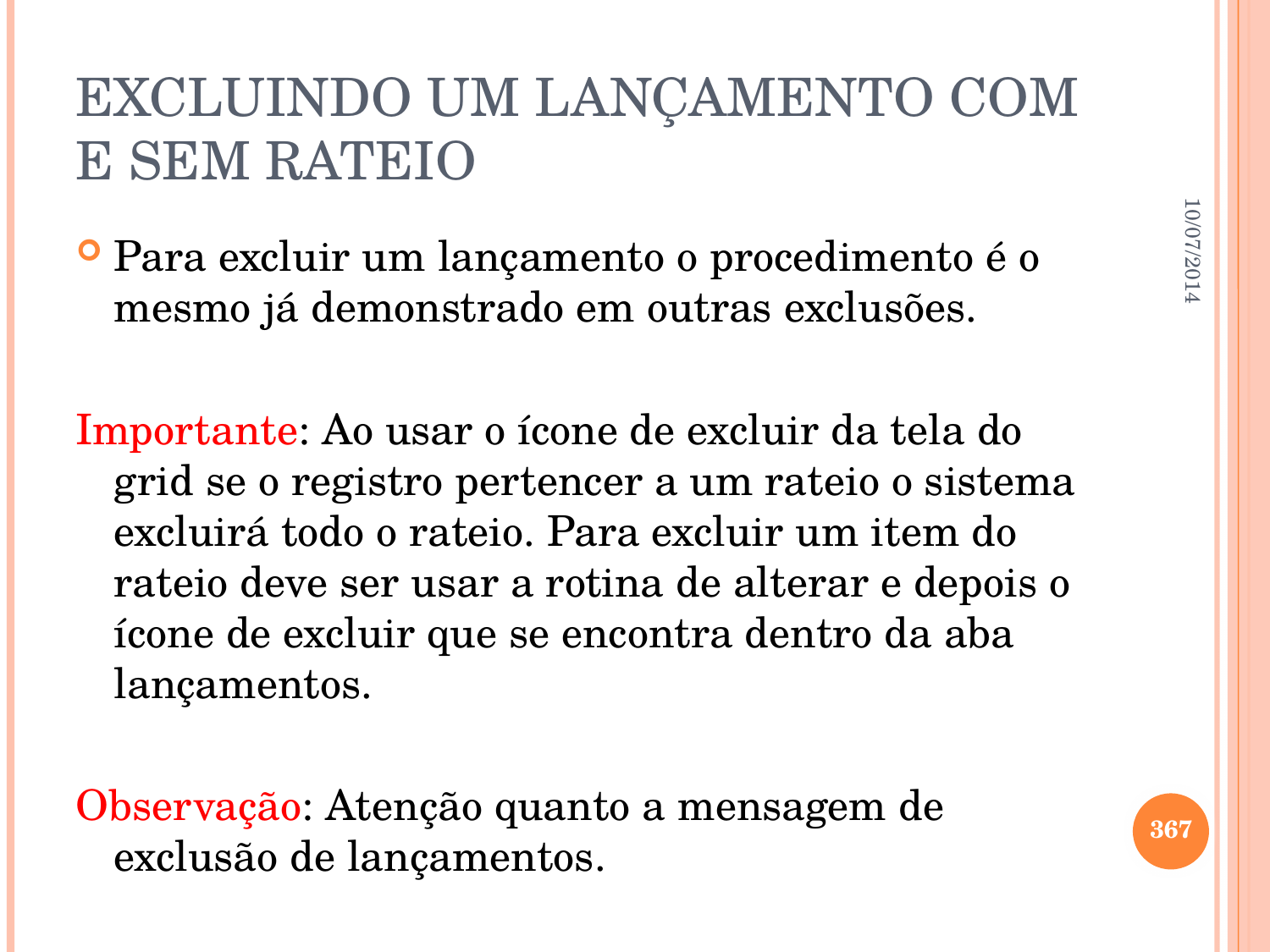

# Excluindo um lançamento com e sem rateio
10/07/2014
Para excluir um lançamento o procedimento é o mesmo já demonstrado em outras exclusões.

Importante: Ao usar o ícone de excluir da tela do grid se o registro pertencer a um rateio o sistema excluirá todo o rateio. Para excluir um item do rateio deve ser usar a rotina de alterar e depois o ícone de excluir que se encontra dentro da aba lançamentos.

Observação: Atenção quanto a mensagem de exclusão de lançamentos.

367